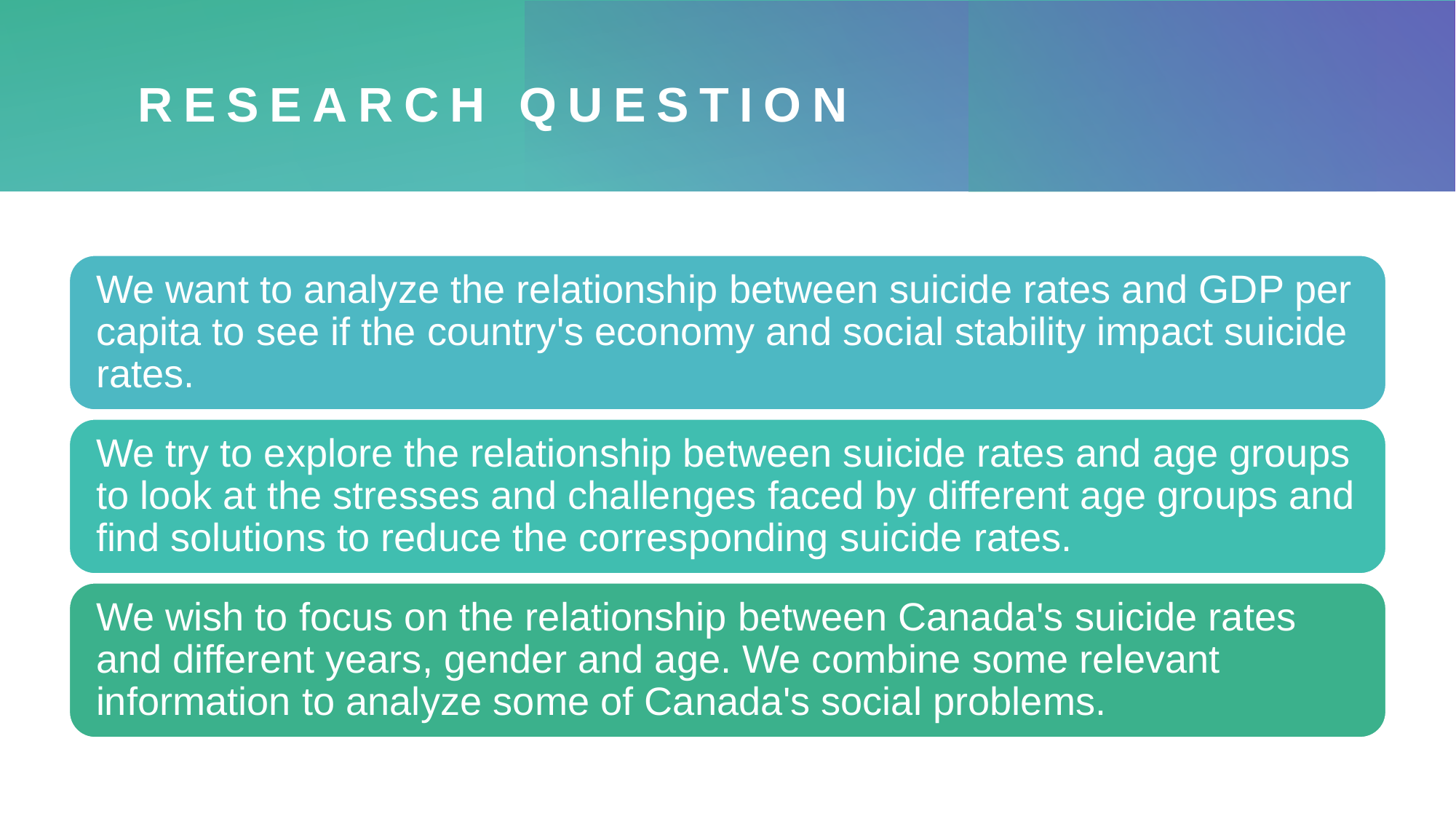

# Research Question
We want to analyze the relationship between suicide rates and GDP per capita to see if the country's economy and social stability impact suicide rates.
We try to explore the relationship between suicide rates and age groups to look at the stresses and challenges faced by different age groups and find solutions to reduce the corresponding suicide rates.
We wish to focus on the relationship between Canada's suicide rates and different years, gender and age. We combine some relevant information to analyze some of Canada's social problems.